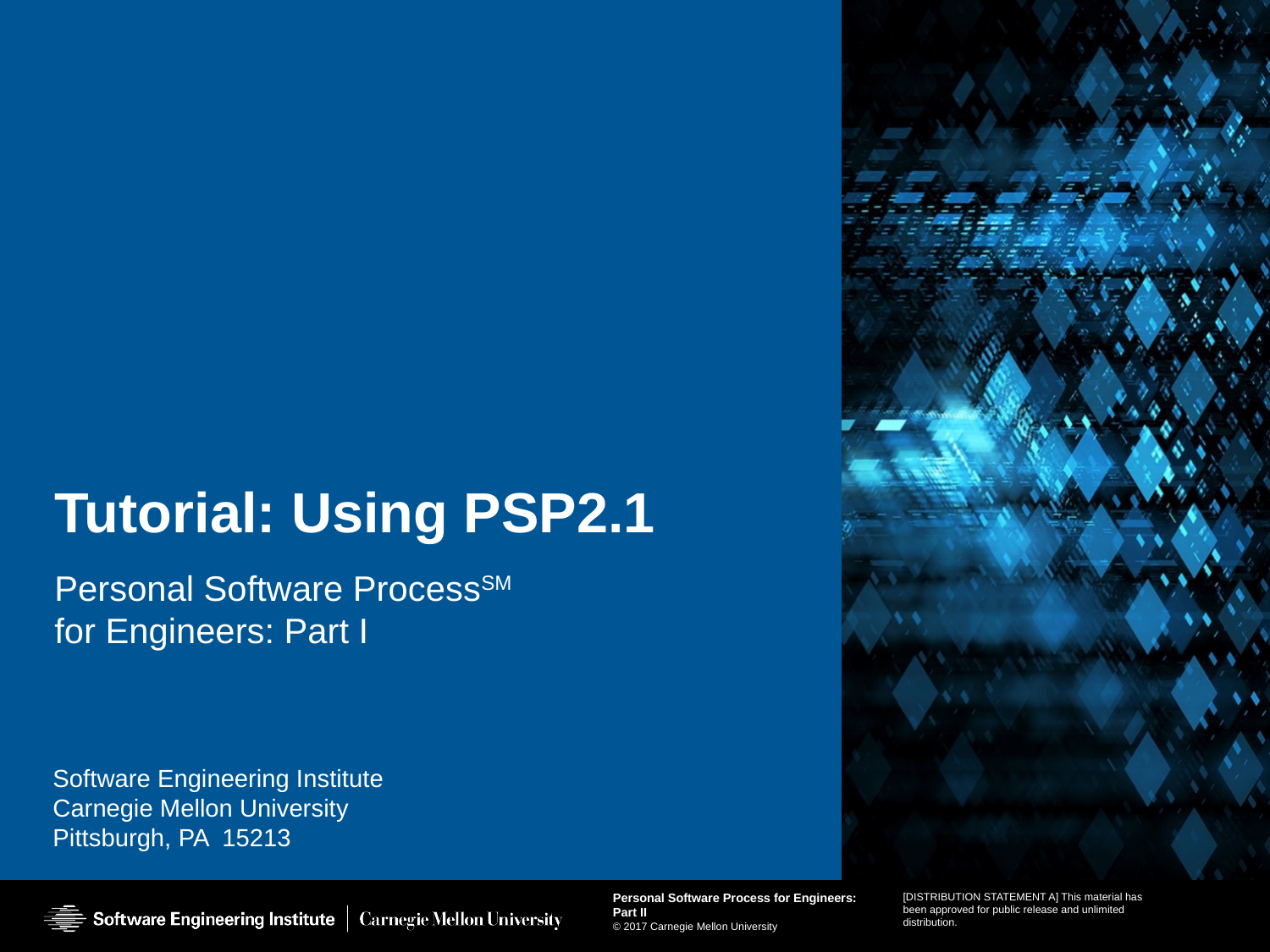

# Tutorial: Using PSP2.1
Personal Software ProcessSM
for Engineers: Part I